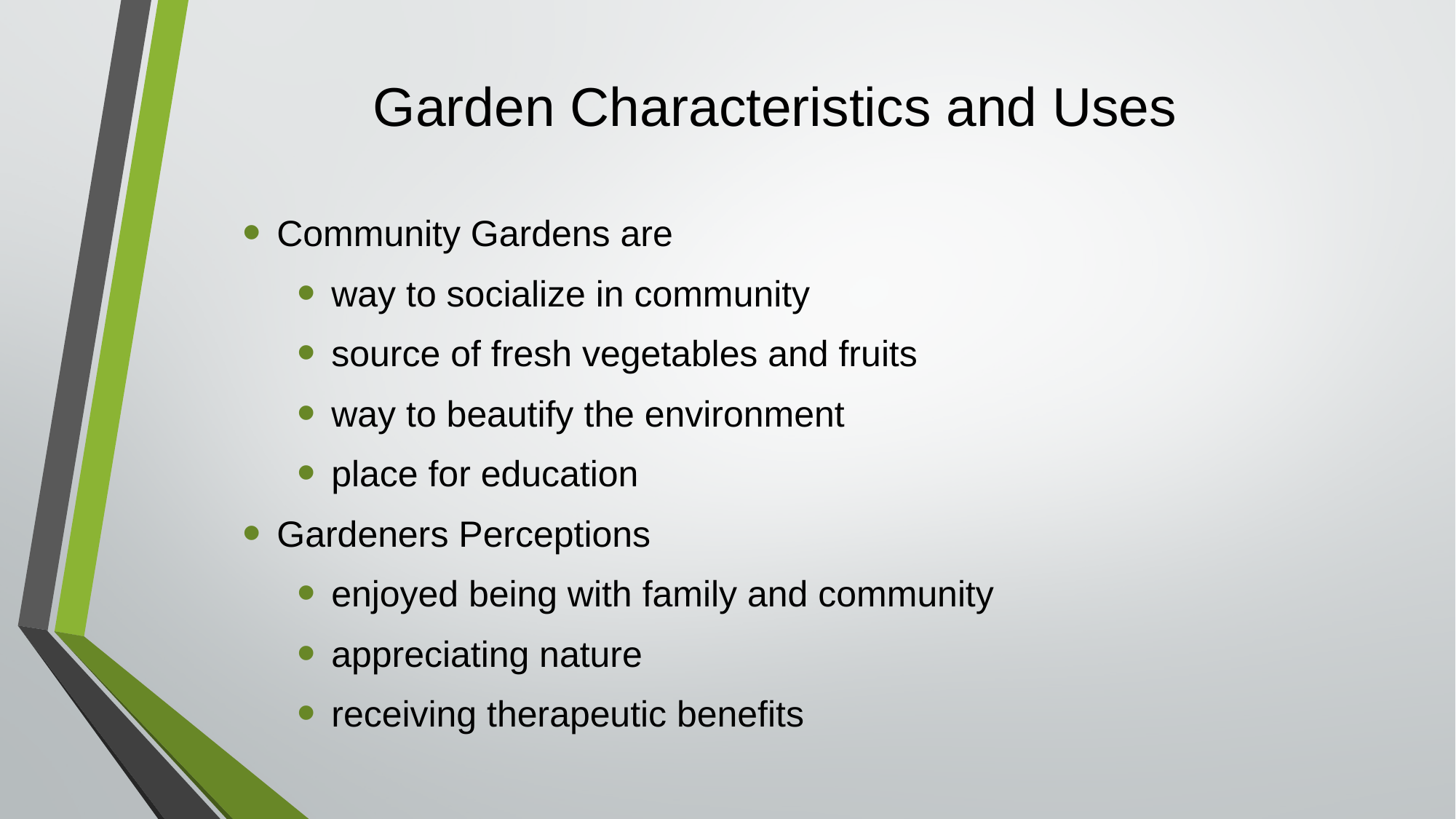

# Garden Characteristics and Uses
Community Gardens are
way to socialize in community
source of fresh vegetables and fruits
way to beautify the environment
place for education
Gardeners Perceptions
enjoyed being with family and community
appreciating nature
receiving therapeutic benefits